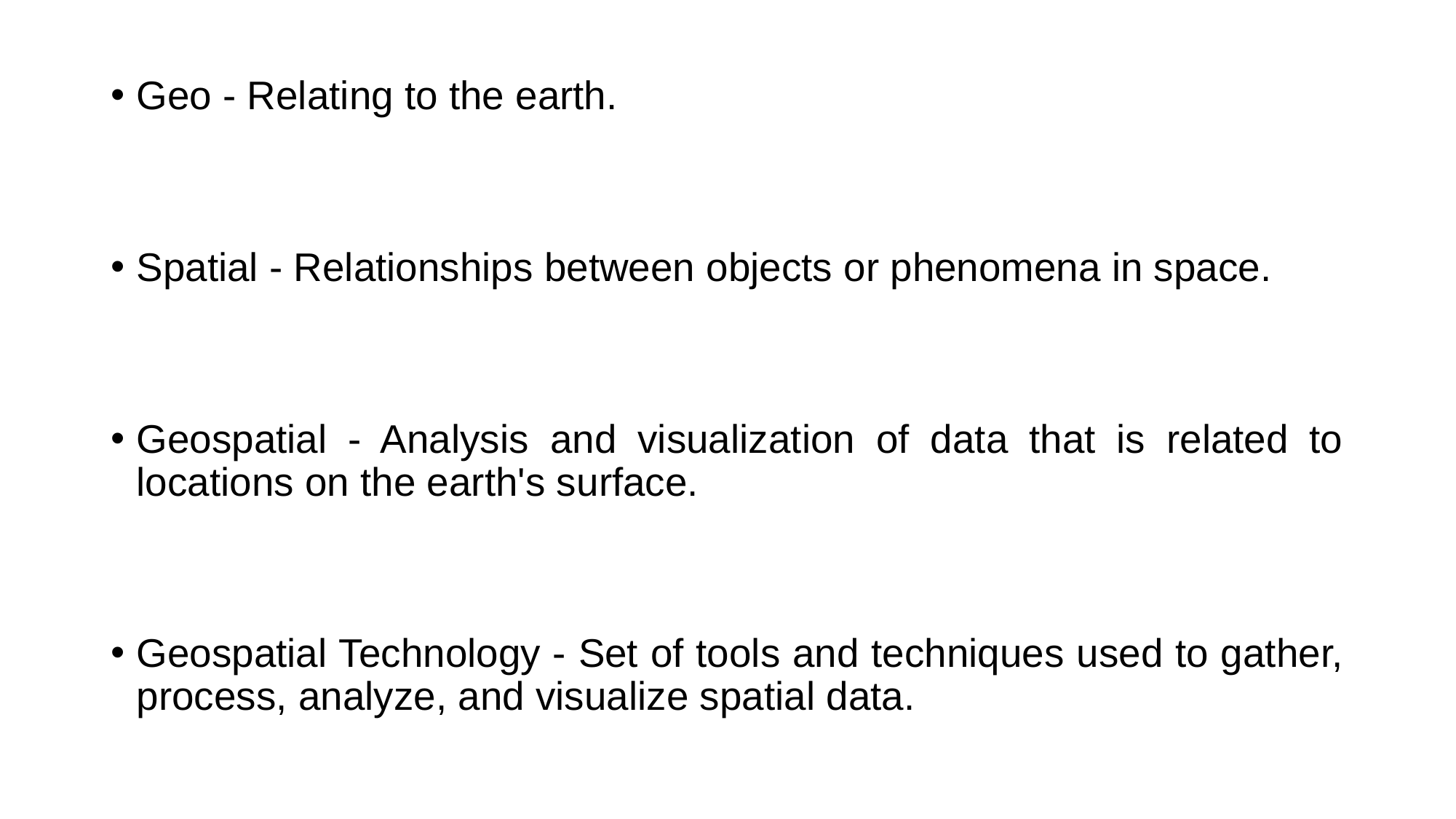

Geo - Relating to the earth.

Spatial - Relationships between objects or phenomena in space.

Geospatial - Analysis and visualization of data that is related to locations on the earth's surface.

Geospatial Technology - Set of tools and techniques used to gather, process, analyze, and visualize spatial data.